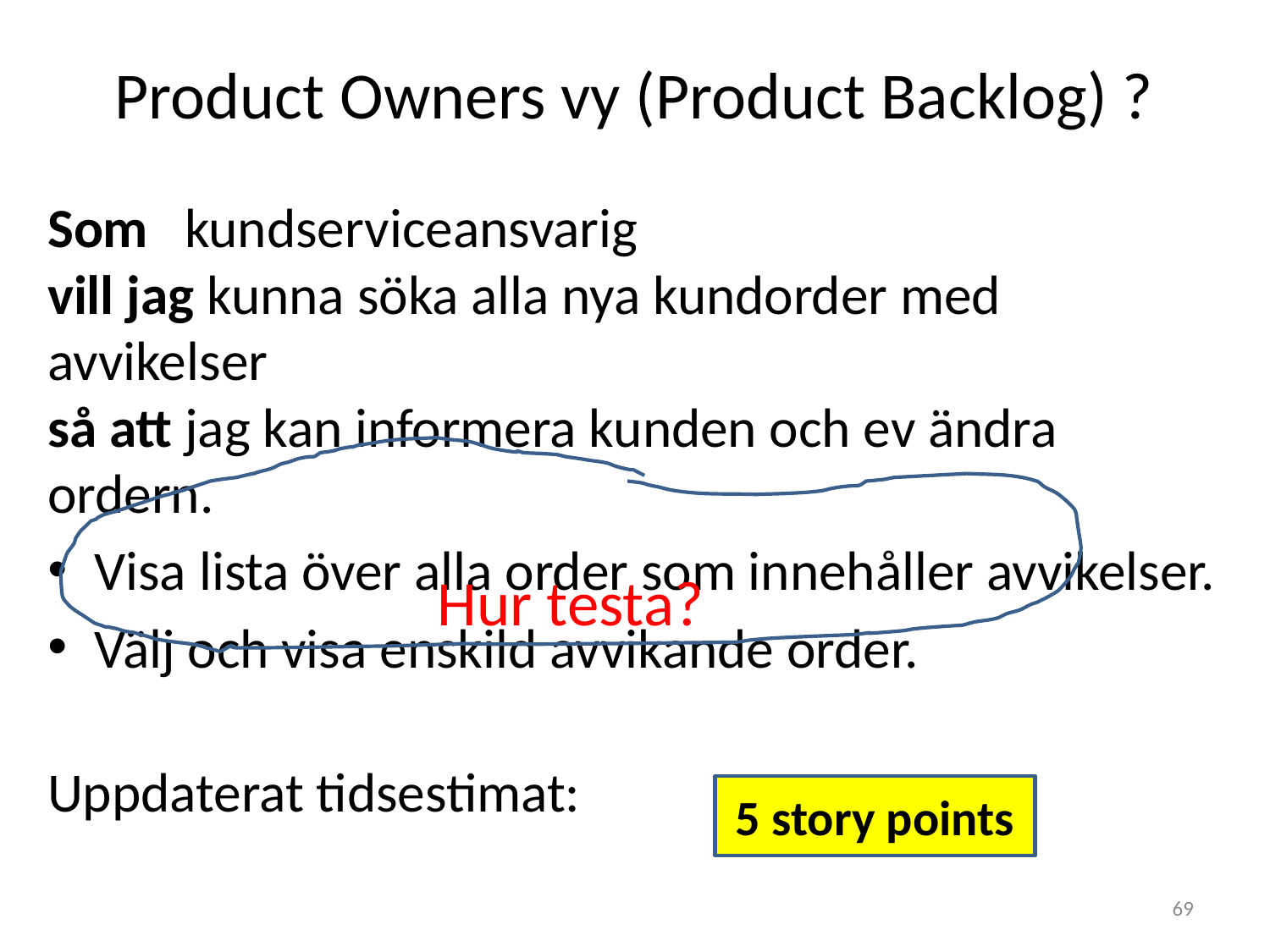

# Product Owners vy (Product Backlog) ?
Som 	 kundserviceansvarig
vill jag kunna söka alla nya kundorder med avvikelser
så att jag kan informera kunden och ev ändra ordern.
Visa lista över alla order som innehåller avvikelser.
Välj och visa enskild avvikande order.
Uppdaterat tidsestimat:

Hur testa?
5 story points
69